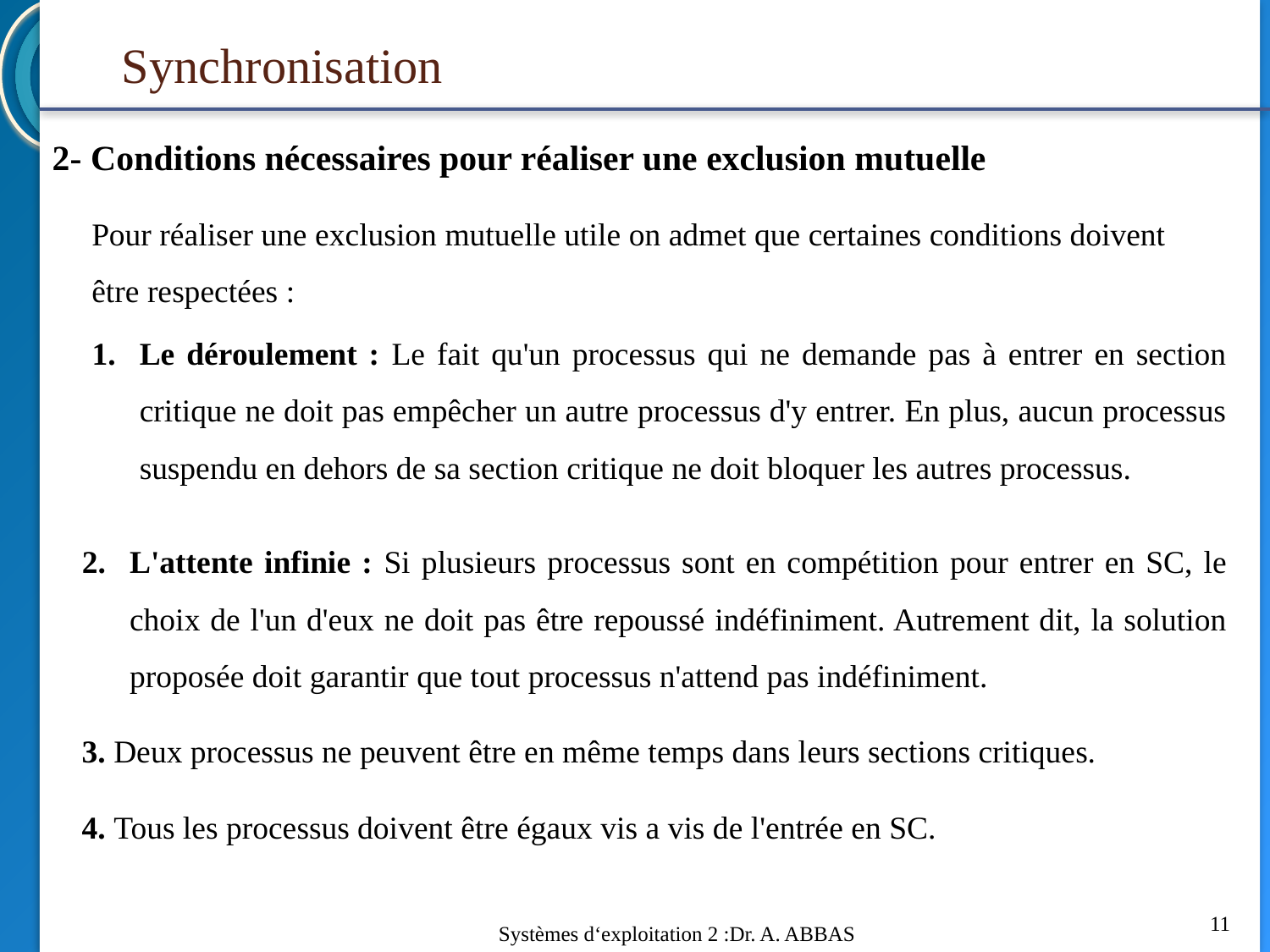

Synchronisation
2- Conditions nécessaires pour réaliser une exclusion mutuelle
Pour réaliser une exclusion mutuelle utile on admet que certaines conditions doivent être respectées :
Le déroulement : Le fait qu'un processus qui ne demande pas à entrer en section critique ne doit pas empêcher un autre processus d'y entrer. En plus, aucun processus suspendu en dehors de sa section critique ne doit bloquer les autres processus.
L'attente infinie : Si plusieurs processus sont en compétition pour entrer en SC, le choix de l'un d'eux ne doit pas être repoussé indéfiniment. Autrement dit, la solution proposée doit garantir que tout processus n'attend pas indéfiniment.
3. Deux processus ne peuvent être en même temps dans leurs sections critiques.

4. Tous les processus doivent être égaux vis a vis de l'entrée en SC.
11
Systèmes d‘exploitation 2 :Dr. A. ABBAS